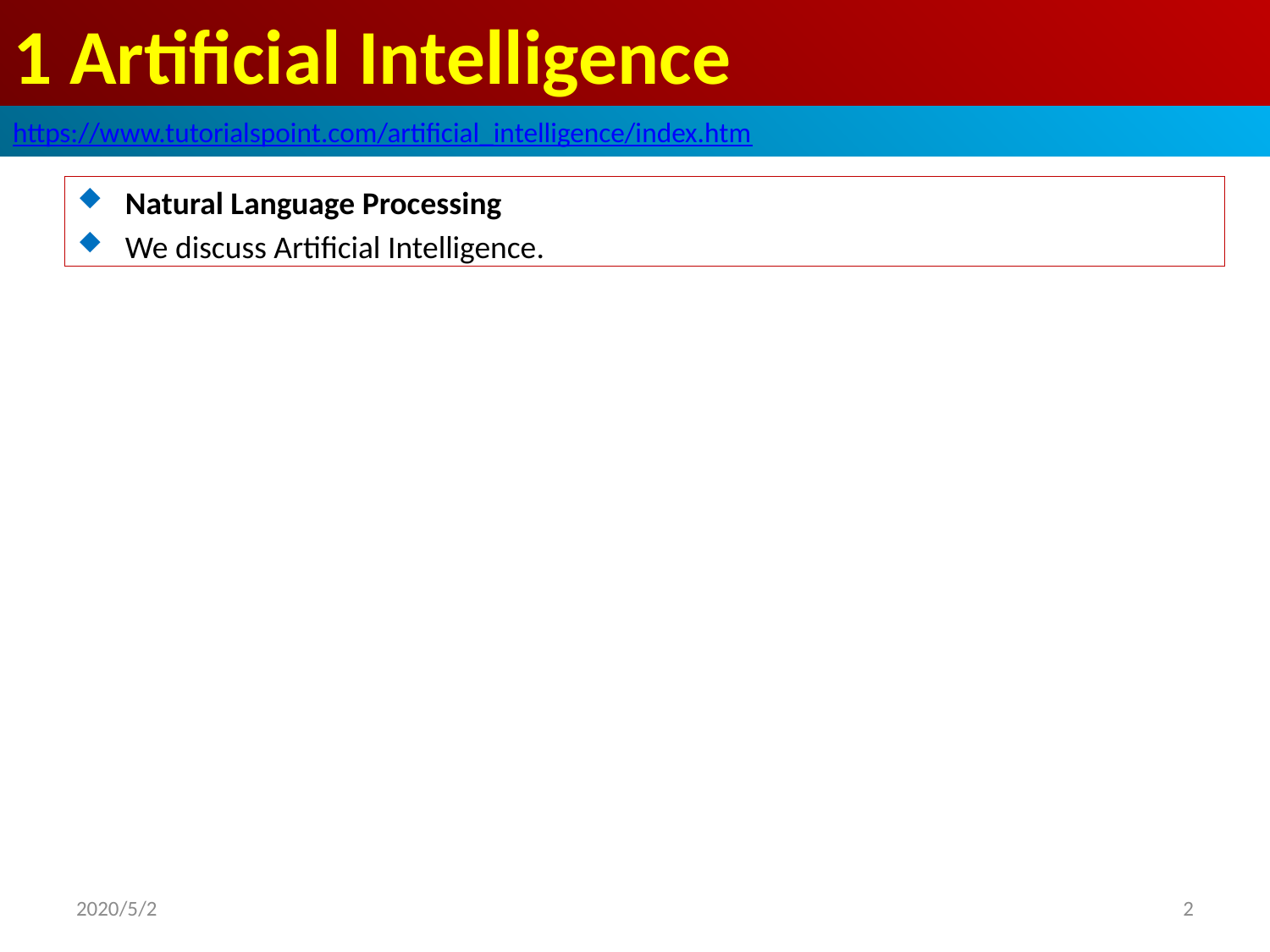

# 1 Artificial Intelligence
https://www.tutorialspoint.com/artificial_intelligence/index.htm
Natural Language Processing
We discuss Artificial Intelligence.
2020/5/2
2